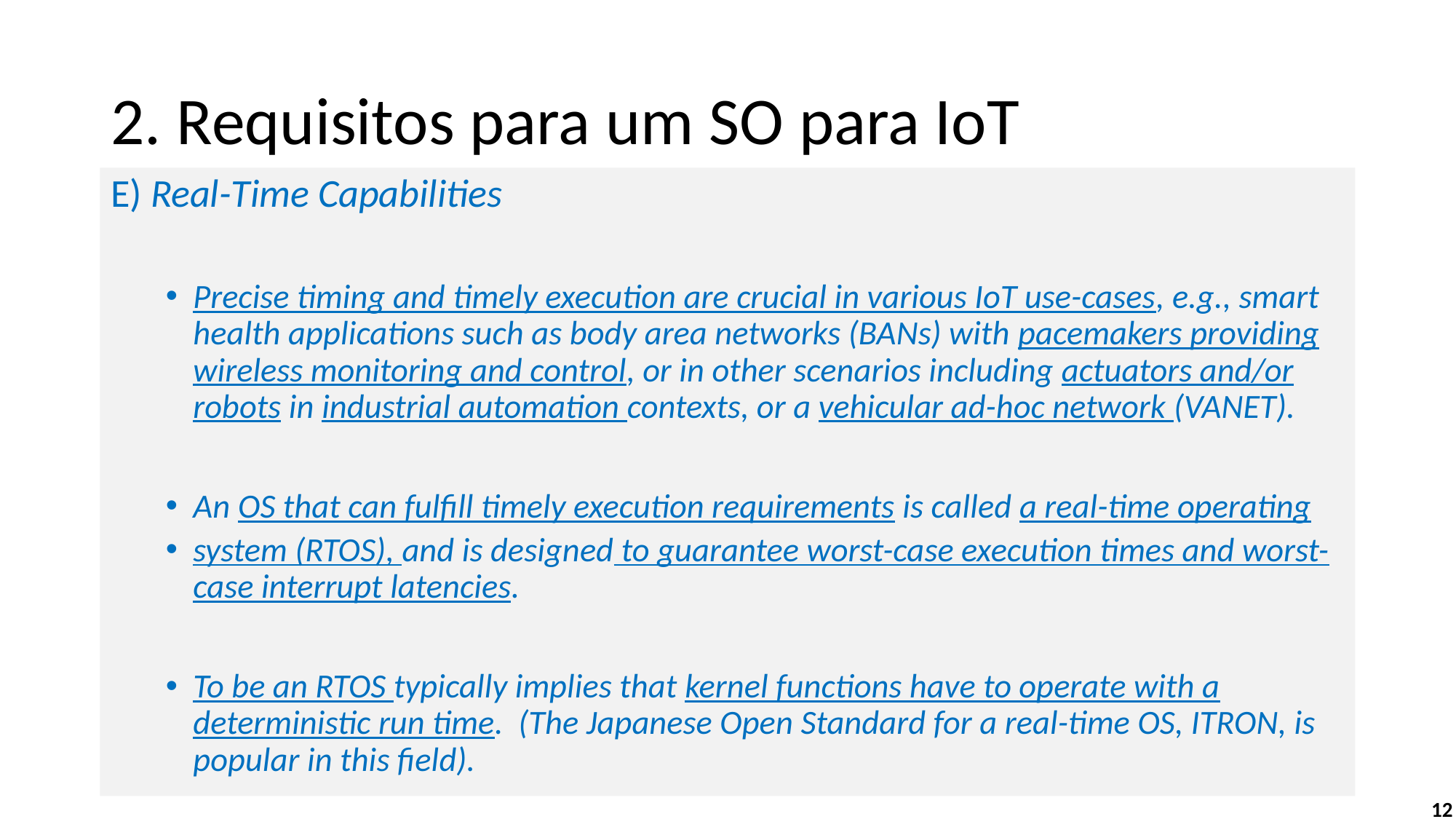

# 2. Requisitos para um SO para IoT
E) Real-Time Capabilities

Precise timing and timely execution are crucial in various IoT use-cases, e.g., smart health applications such as body area networks (BANs) with pacemakers providing wireless monitoring and control, or in other scenarios including actuators and/or robots in industrial automation contexts, or a vehicular ad-hoc network (VANET).

An OS that can fulfill timely execution requirements is called a real-time operating
system (RTOS), and is designed to guarantee worst-case execution times and worst-case interrupt latencies.

To be an RTOS typically implies that kernel functions have to operate with a deterministic run time.  (The Japanese Open Standard for a real-time OS, ITRON, is popular in this field).